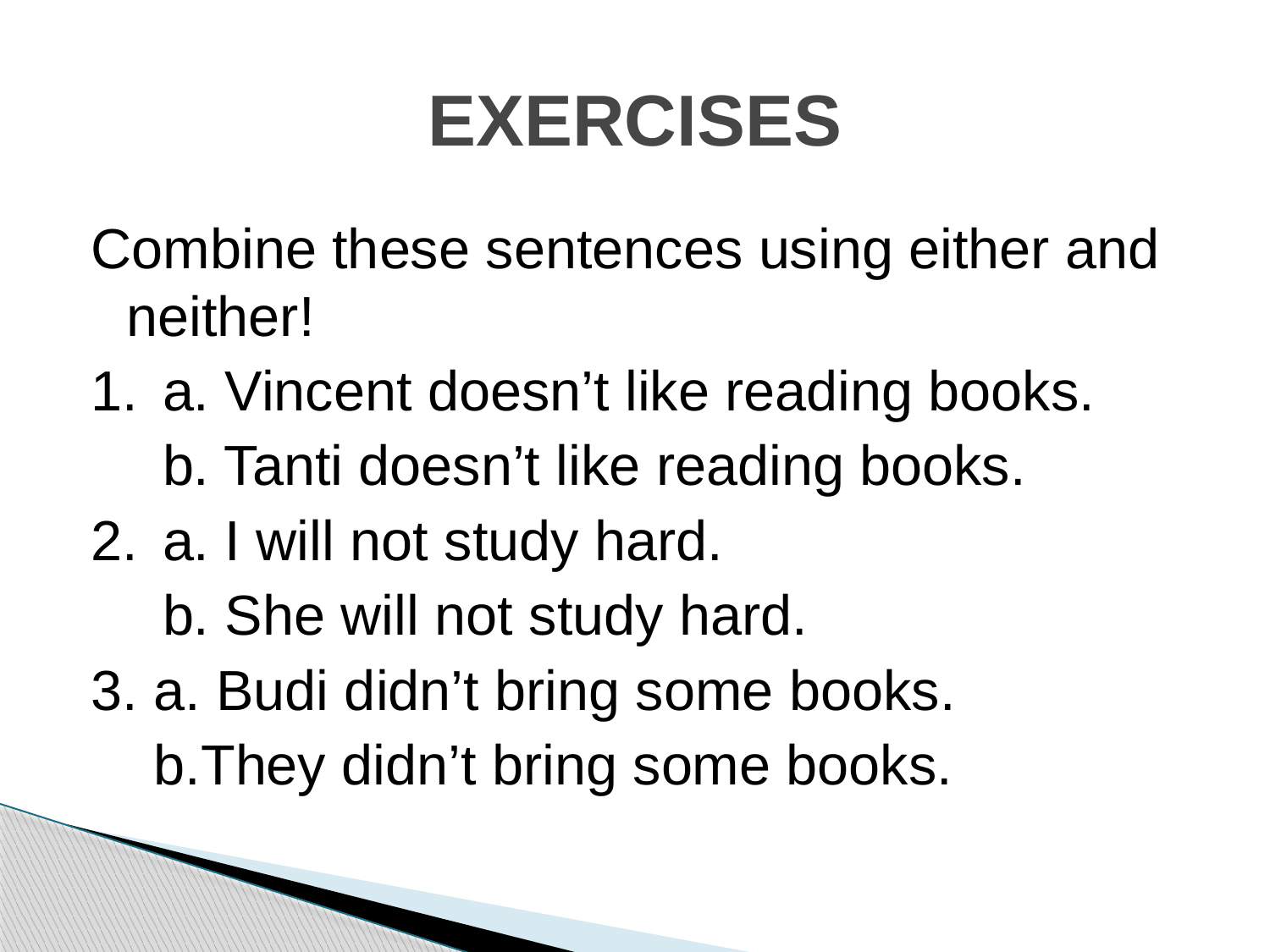

# EXERCISES
Combine these sentences using either and neither!
1.	a. Vincent doesn’t like reading books.
	b. Tanti doesn’t like reading books.
2.	a. I will not study hard.
	b. She will not study hard.
3. a. Budi didn’t bring some books.
    b.They didn’t bring some books.